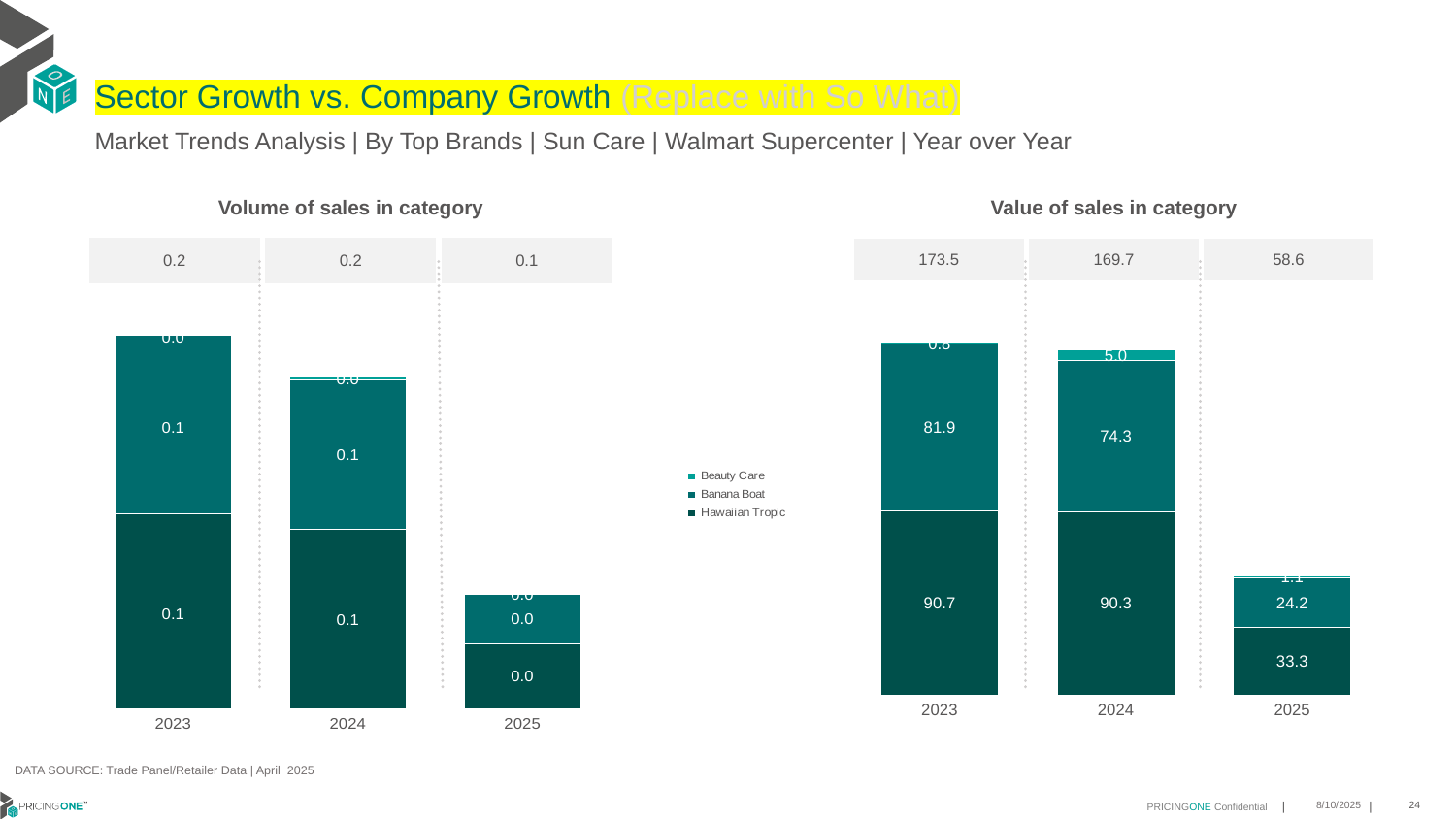

# Sector Growth vs. Company Growth (Replace with So What)
Market Trends Analysis | By Top Brands | Sun Care | Walmart Supercenter | Year over Year
| Value of sales in category |  |  |
| --- | --- | --- |
| 173.5 | 169.7 | 58.6 |
| Volume of sales in category |  |  |
| --- | --- | --- |
| 0.2 | 0.2 | 0.1 |

### Chart

| Category | Hawaiian Tropic | Banana Boat | Beauty Care |
|---|---|---|---|
| 2023 | 90.709622 | 81.930307 | 0.816053 |
| 2024 | 90.310731 | 74.332451 | 5.025038 |
| 2025 | 33.297124 | 24.162863 | 1.136298 |

### Chart

| Category | Hawaiian Tropic | Banana Boat | Beauty Care |
|---|---|---|---|
| 2023 | 0.092875 | 0.084968 | 0.000314 |
| 2024 | 0.085323 | 0.071057 | 0.001367 |
| 2025 | 0.03122 | 0.023265 | 0.000266 |
DATA SOURCE: Trade Panel/Retailer Data | April  2025

8/10/2025
24